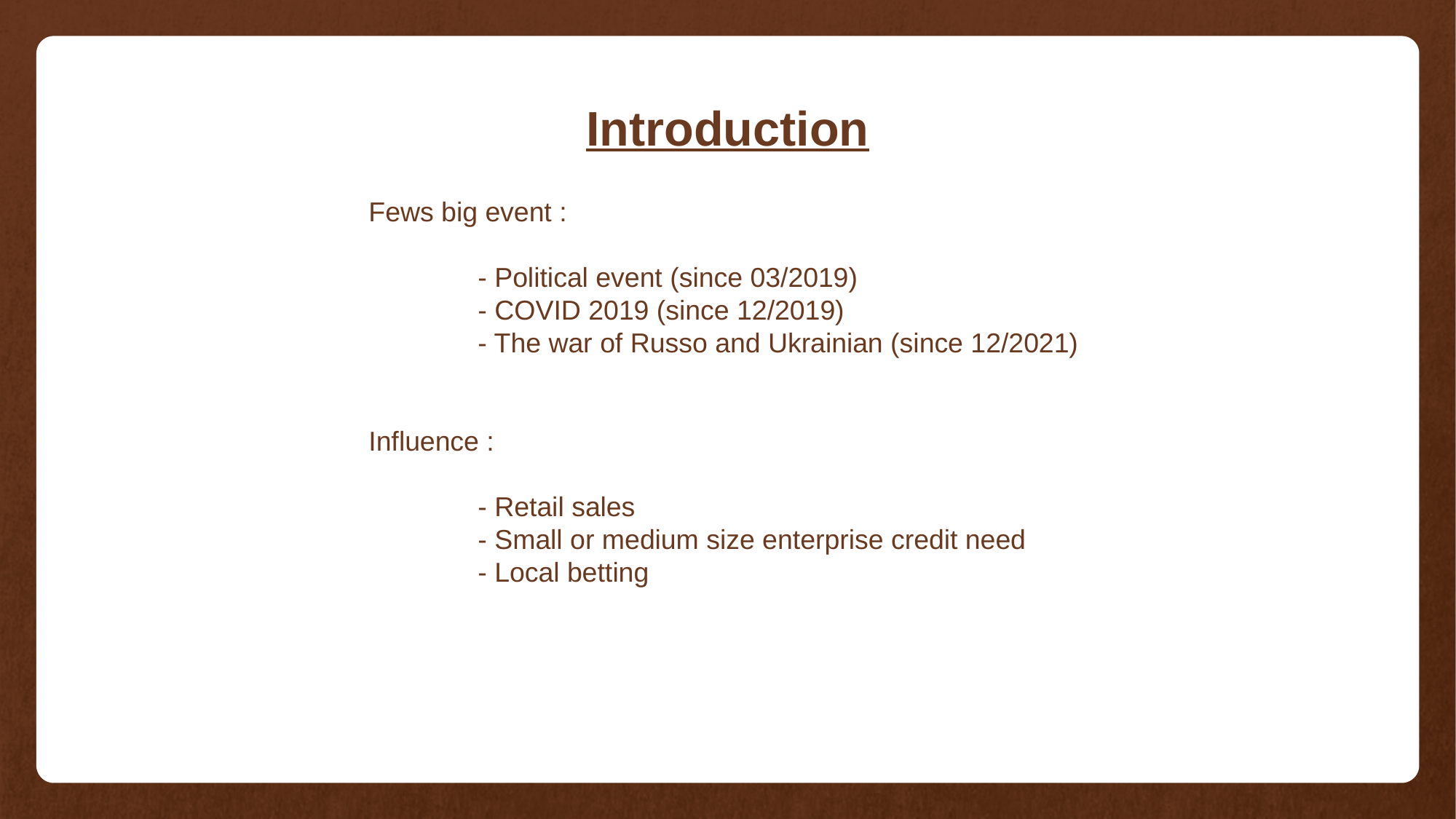

# Introduction
Fews big event :

	- Political event (since 03/2019)
	- COVID 2019 (since 12/2019)
	- The war of Russo and Ukrainian (since 12/2021)

Influence :

	- Retail sales
	- Small or medium size enterprise credit need
	- Local betting